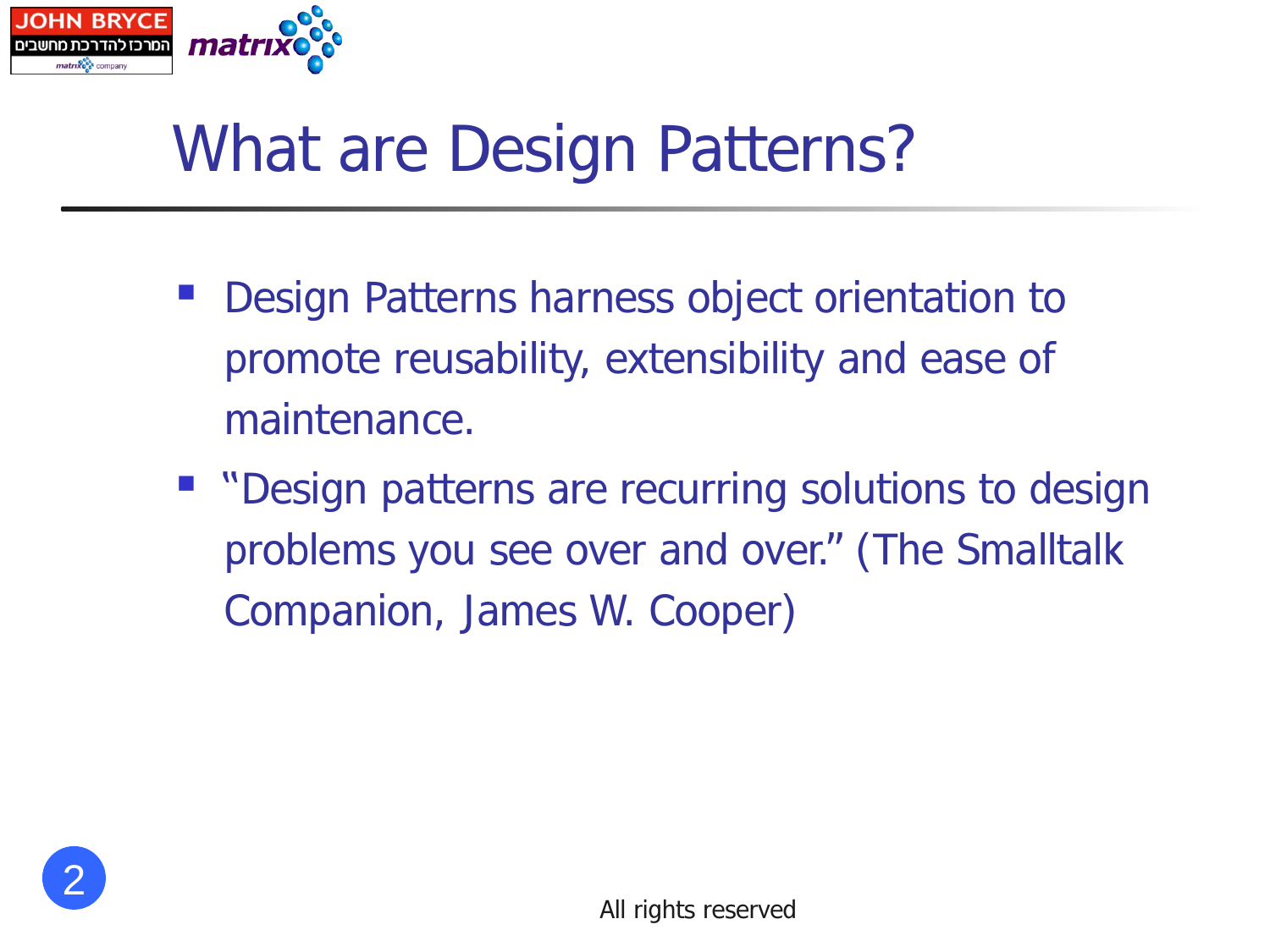

# What are Design Patterns?
Design Patterns harness object orientation to promote reusability, extensibility and ease of maintenance.
“Design patterns are recurring solutions to design problems you see over and over.” (The Smalltalk Companion, James W. Cooper)
All rights reserved